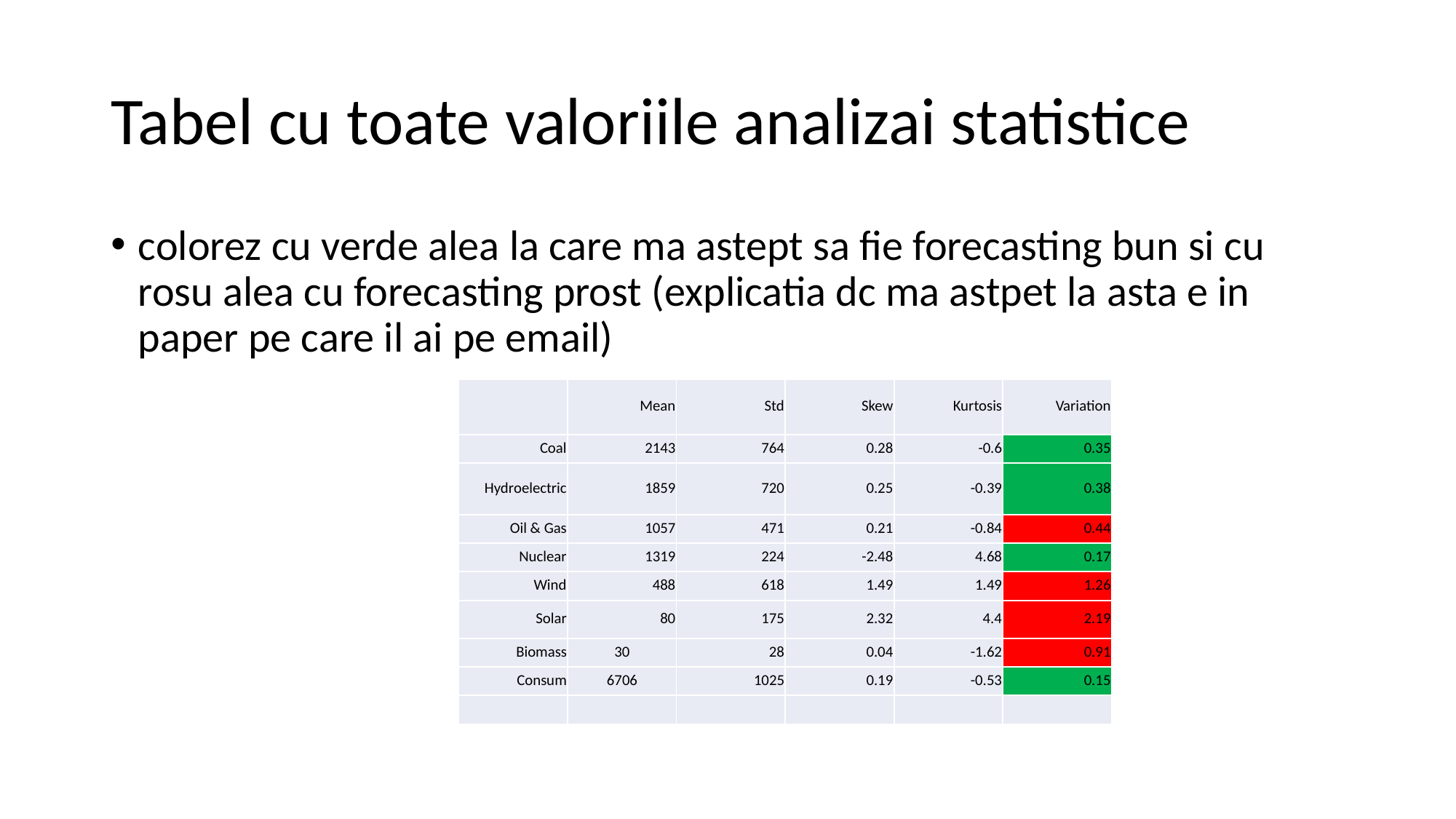

# Tabel cu toate valoriile analizai statistice
colorez cu verde alea la care ma astept sa fie forecasting bun si cu rosu alea cu forecasting prost (explicatia dc ma astpet la asta e in paper pe care il ai pe email)
|  | Mean | Std | Skew | Kurtosis | Variation |
| --- | --- | --- | --- | --- | --- |
| Coal | 2143 | 764 | 0.28 | -0.6 | 0.35 |
| Hydroelectric | 1859 | 720 | 0.25 | -0.39 | 0.38 |
| Oil & Gas | 1057 | 471 | 0.21 | -0.84 | 0.44 |
| Nuclear | 1319 | 224 | -2.48 | 4.68 | 0.17 |
| Wind | 488 | 618 | 1.49 | 1.49 | 1.26 |
| Solar | 80 | 175 | 2.32 | 4.4 | 2.19 |
| Biomass | 30 | 28 | 0.04 | -1.62 | 0.91 |
| Consum | 6706 | 1025 | 0.19 | -0.53 | 0.15 |
|  |  |  |  |  |  |